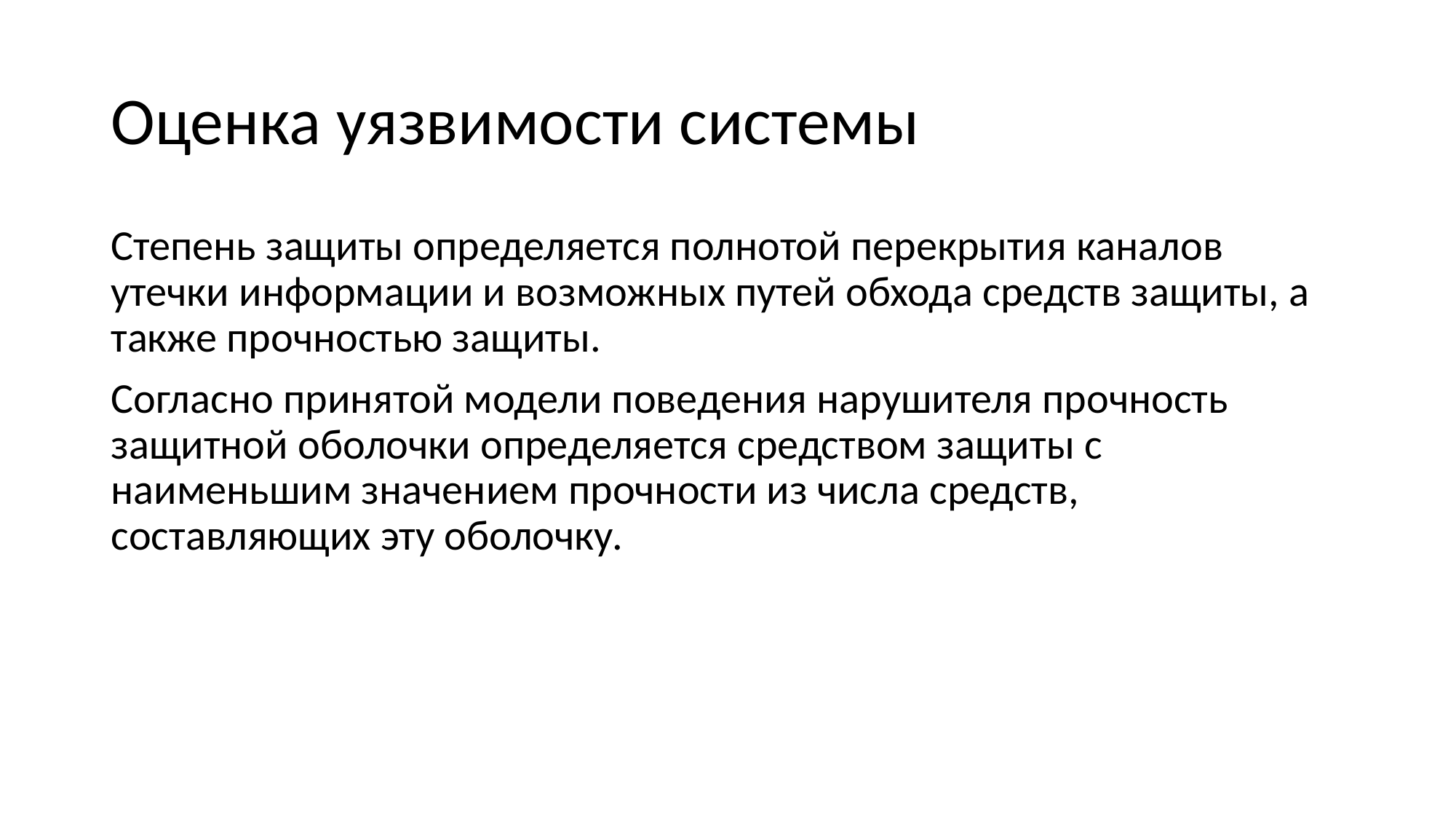

# Оценка уязвимости системы
Степень защиты определяется полнотой перекрытия каналов утечки информации и возможных путей обхода средств защиты, а также прочностью защиты.
Согласно принятой модели поведения нарушителя прочность защитной оболочки определяется средством защиты с наименьшим значением прочности из числа средств, составляющих эту оболочку.